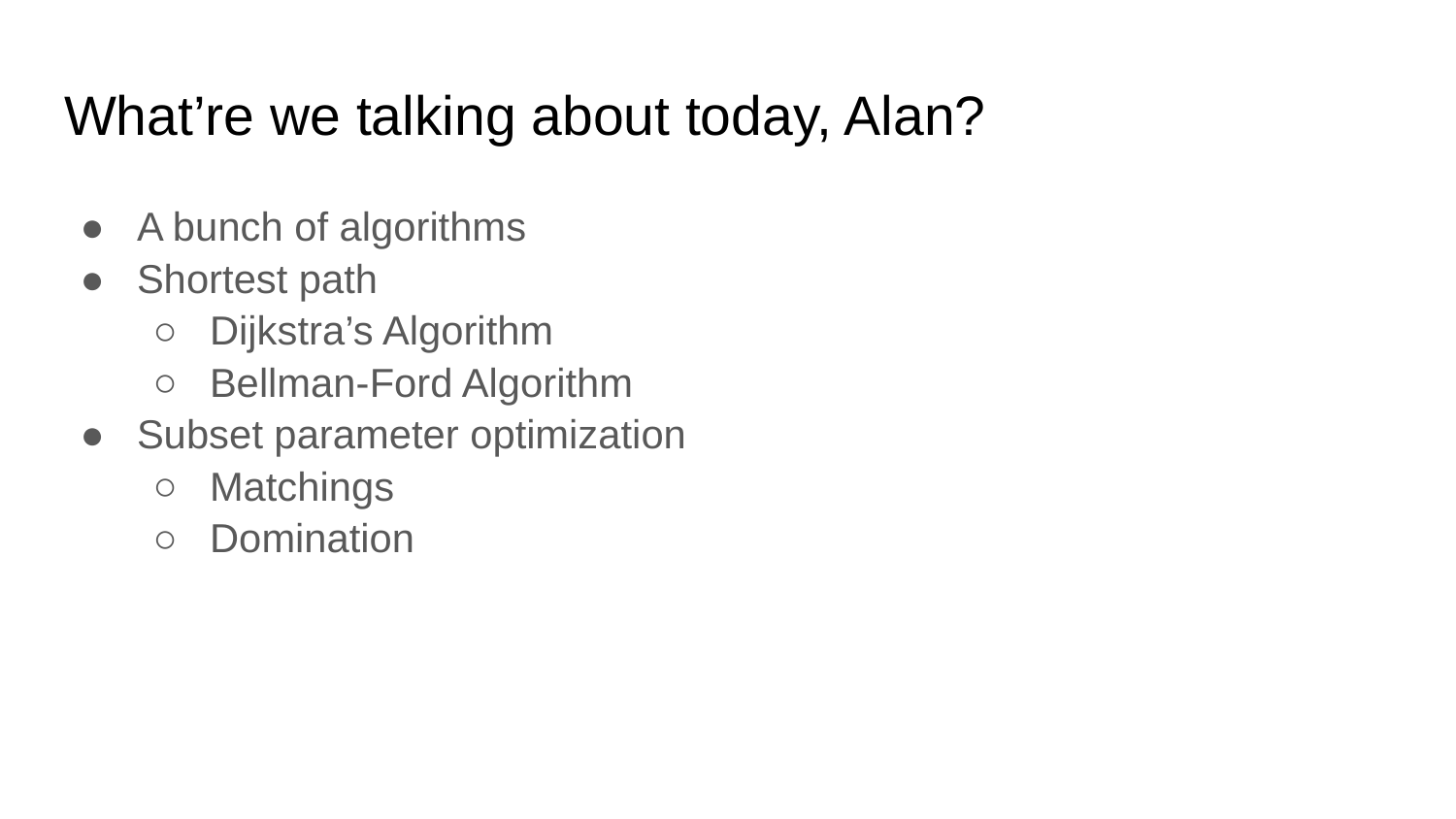

# What’re we talking about today, Alan?
A bunch of algorithms
Shortest path
Dijkstra’s Algorithm
Bellman-Ford Algorithm
Subset parameter optimization
Matchings
Domination